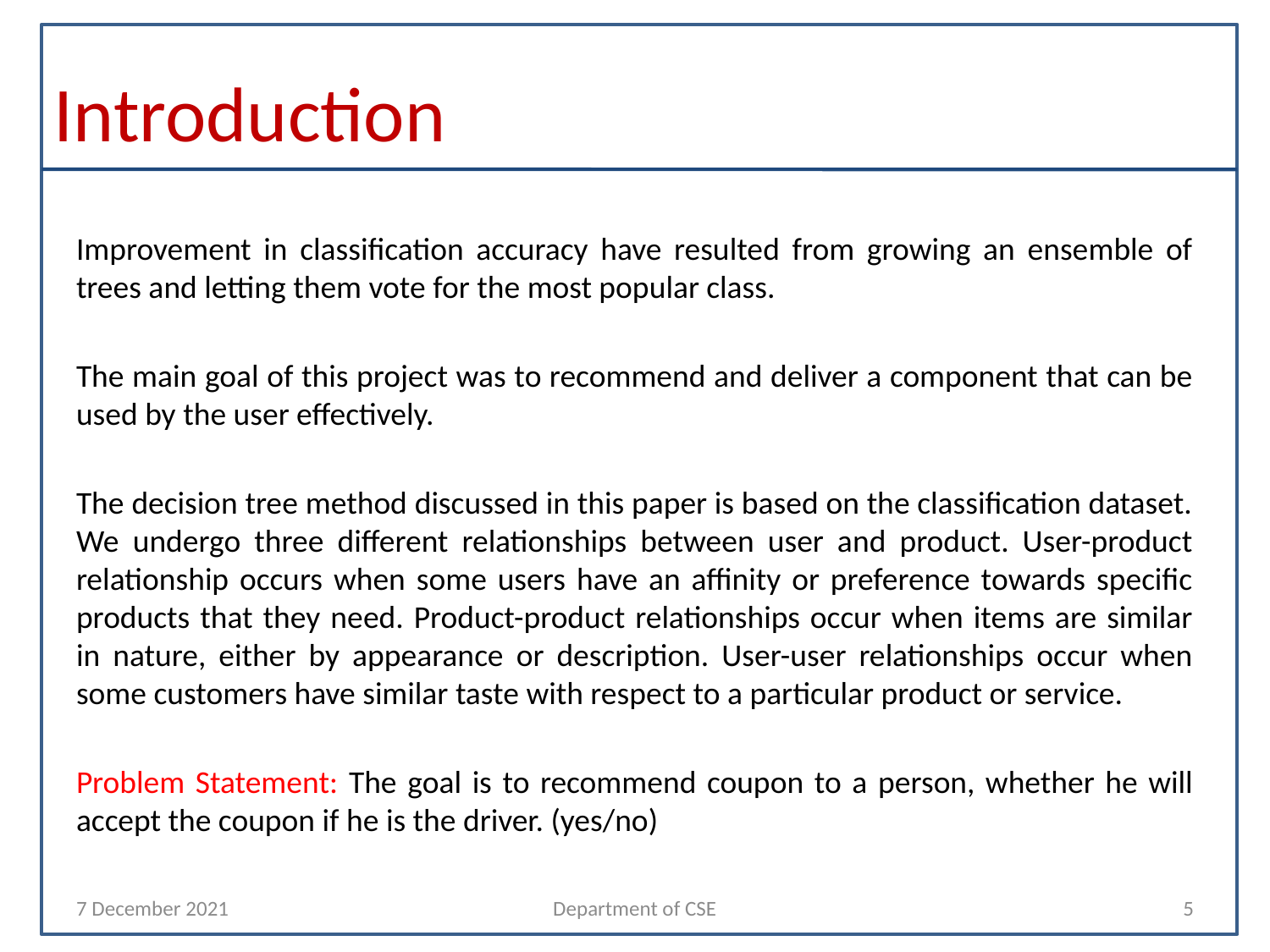

# Introduction
Improvement in classification accuracy have resulted from growing an ensemble of trees and letting them vote for the most popular class.

The main goal of this project was to recommend and deliver a component that can be used by the user effectively.

The decision tree method discussed in this paper is based on the classification dataset. We undergo three different relationships between user and product. User-product relationship occurs when some users have an affinity or preference towards specific products that they need. Product-product relationships occur when items are similar in nature, either by appearance or description. User-user relationships occur when some customers have similar taste with respect to a particular product or service.

Problem Statement: The goal is to recommend coupon to a person, whether he will accept the coupon if he is the driver. (yes/no)
7 December 2021
Department of CSE
5